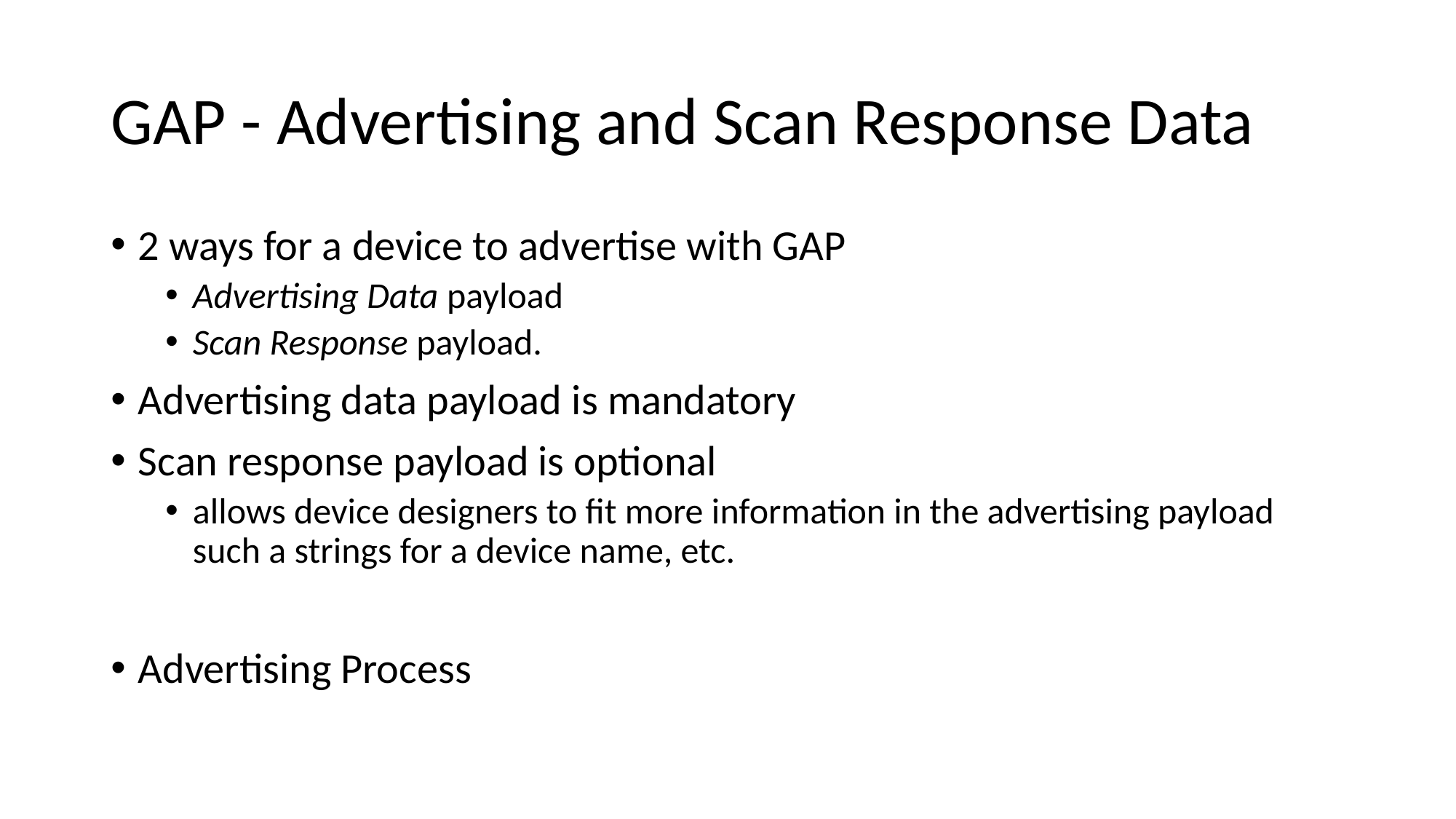

# GAP - Advertising and Scan Response Data
2 ways for a device to advertise with GAP
Advertising Data payload
Scan Response payload.
Advertising data payload is mandatory
Scan response payload is optional
allows device designers to fit more information in the advertising payload such a strings for a device name, etc.

Advertising Process